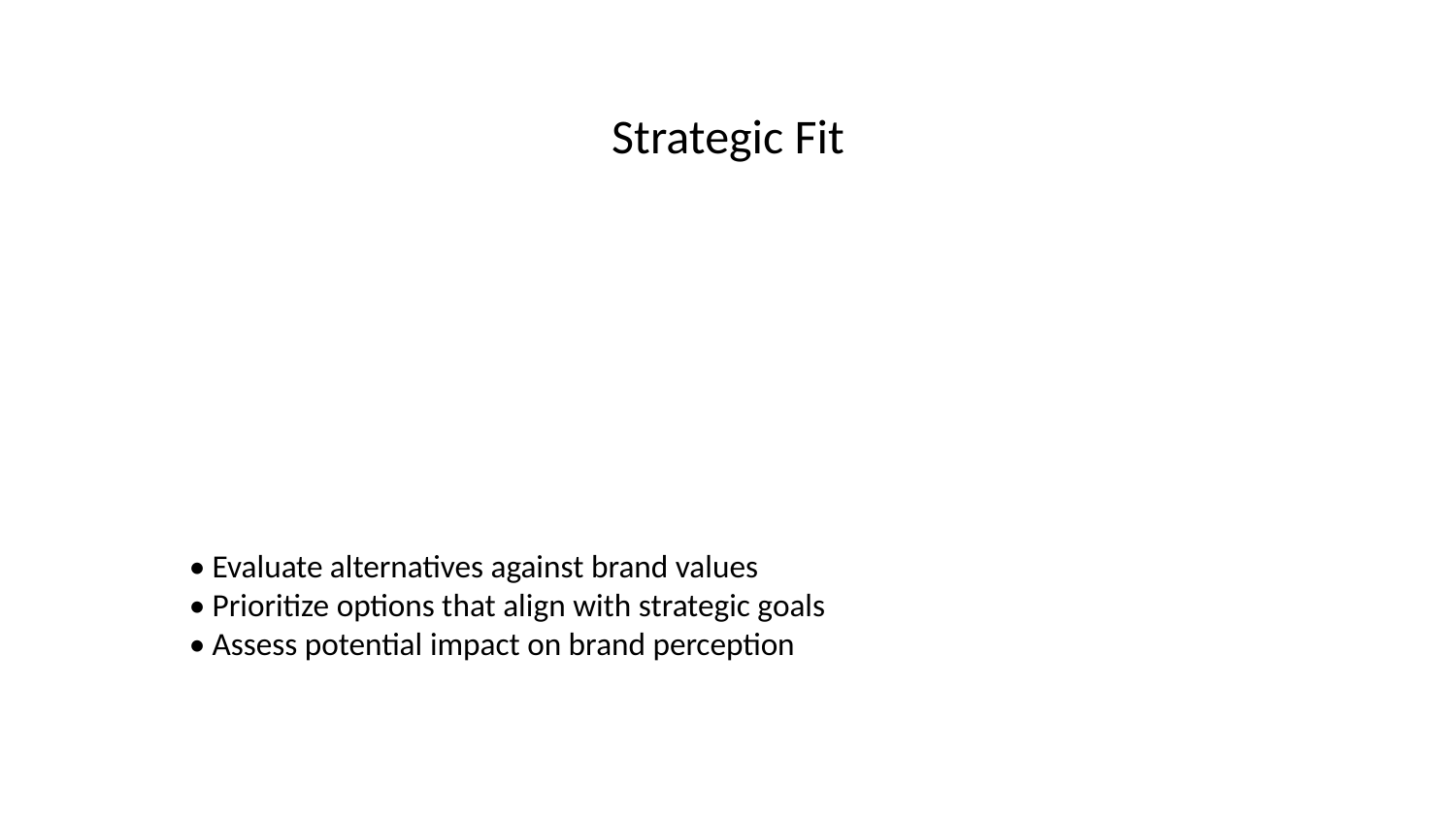

# Strategic Fit
• Evaluate alternatives against brand values
• Prioritize options that align with strategic goals
• Assess potential impact on brand perception